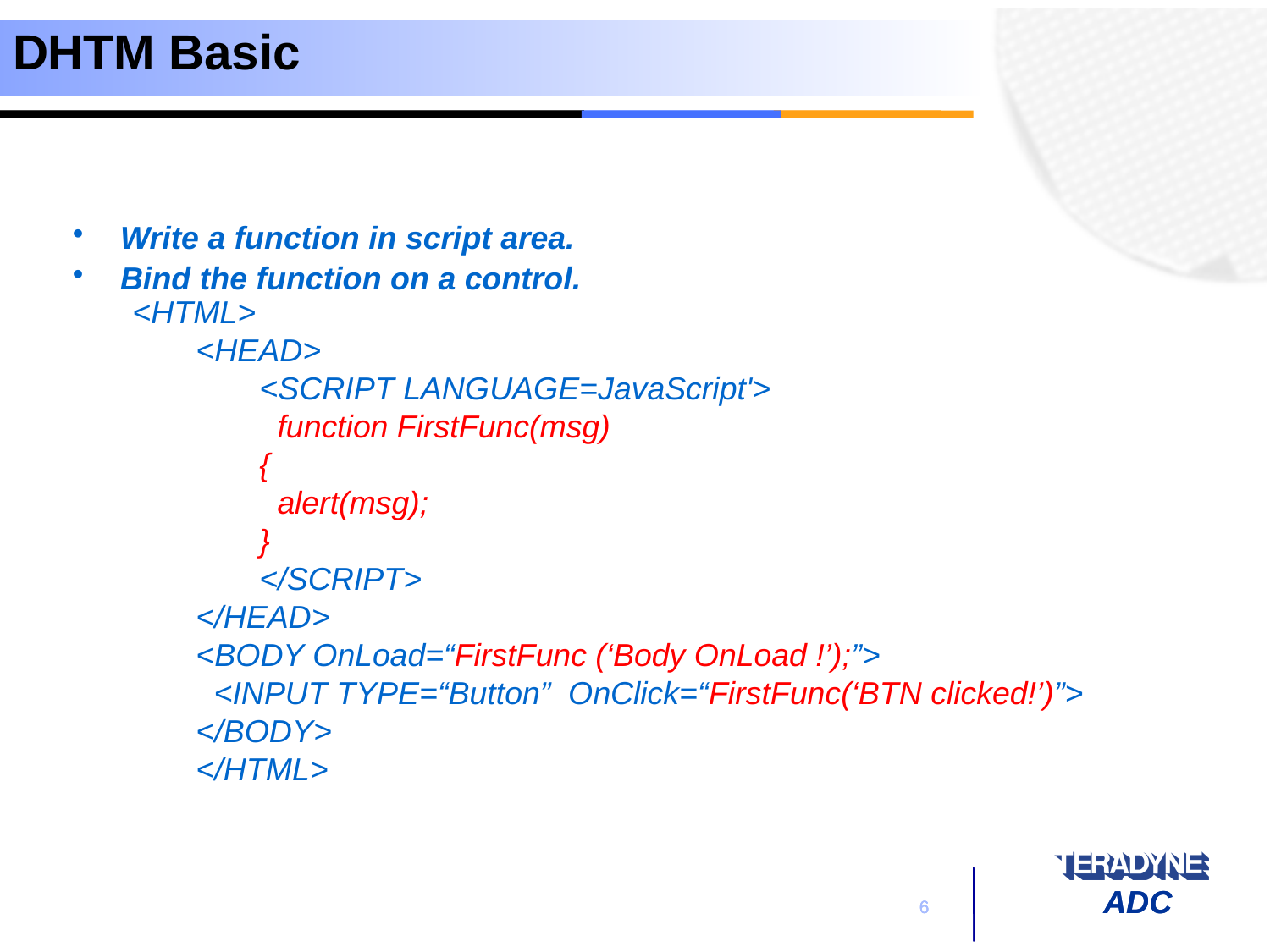

# DHTM Basic

Write a function in script area.
Bind the function on a control.

<HTML>
<HEAD>
<SCRIPT LANGUAGE=JavaScript'>
  function FirstFunc(msg)
{
  alert(msg);
}
</SCRIPT>
</HEAD>
<BODY OnLoad=“FirstFunc (‘Body OnLoad !’);”>
  <INPUT TYPE=“Button”  OnClick=“FirstFunc(‘BTN clicked!’)”>
</BODY>
</HTML>